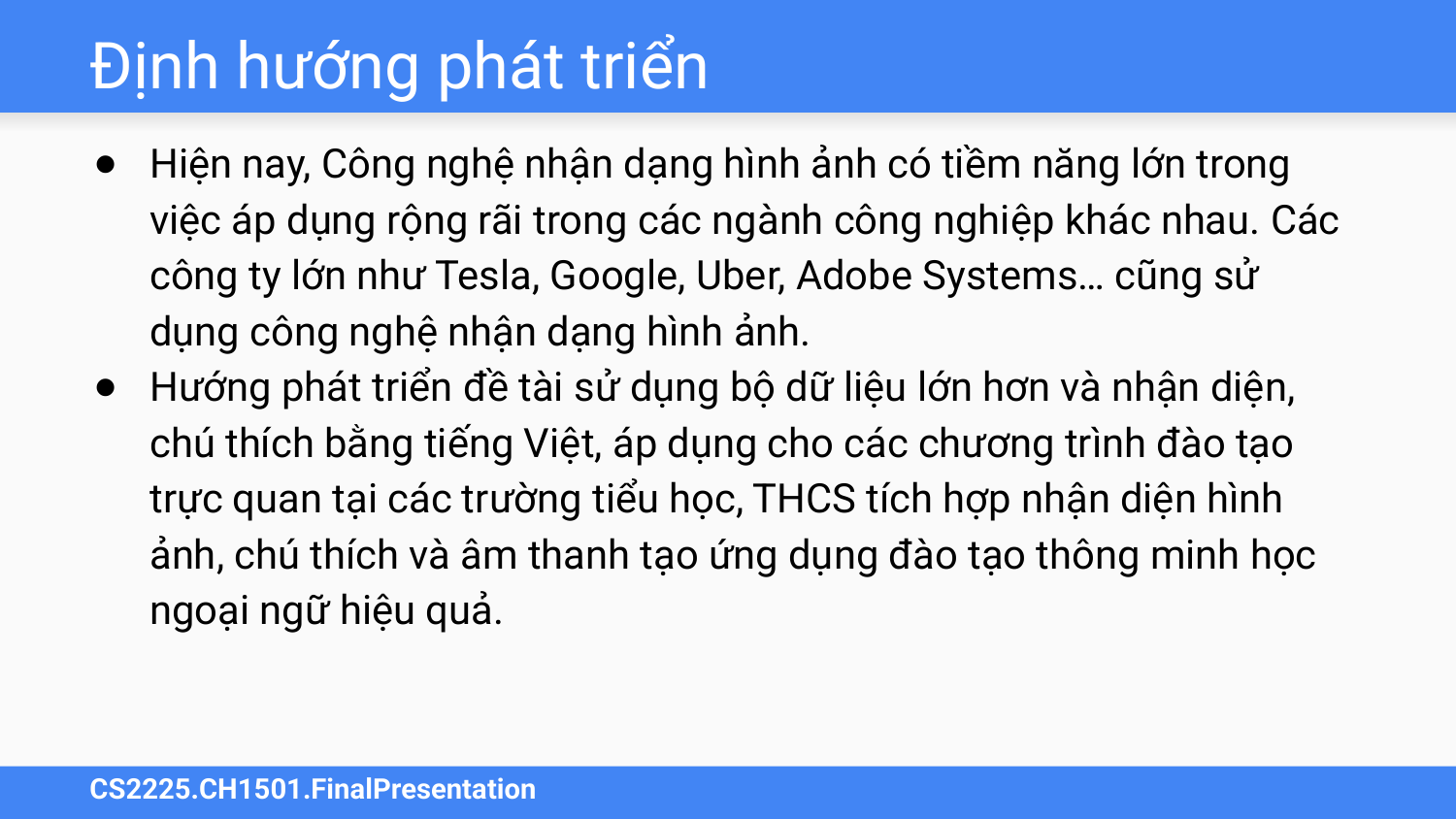

# Định hướng phát triển
Hiện nay, Công nghệ nhận dạng hình ảnh có tiềm năng lớn trong việc áp dụng rộng rãi trong các ngành công nghiệp khác nhau. Các công ty lớn như Tesla, Google, Uber, Adobe Systems… cũng sử dụng công nghệ nhận dạng hình ảnh.
Hướng phát triển đề tài sử dụng bộ dữ liệu lớn hơn và nhận diện, chú thích bằng tiếng Việt, áp dụng cho các chương trình đào tạo trực quan tại các trường tiểu học, THCS tích hợp nhận diện hình ảnh, chú thích và âm thanh tạo ứng dụng đào tạo thông minh học ngoại ngữ hiệu quả.